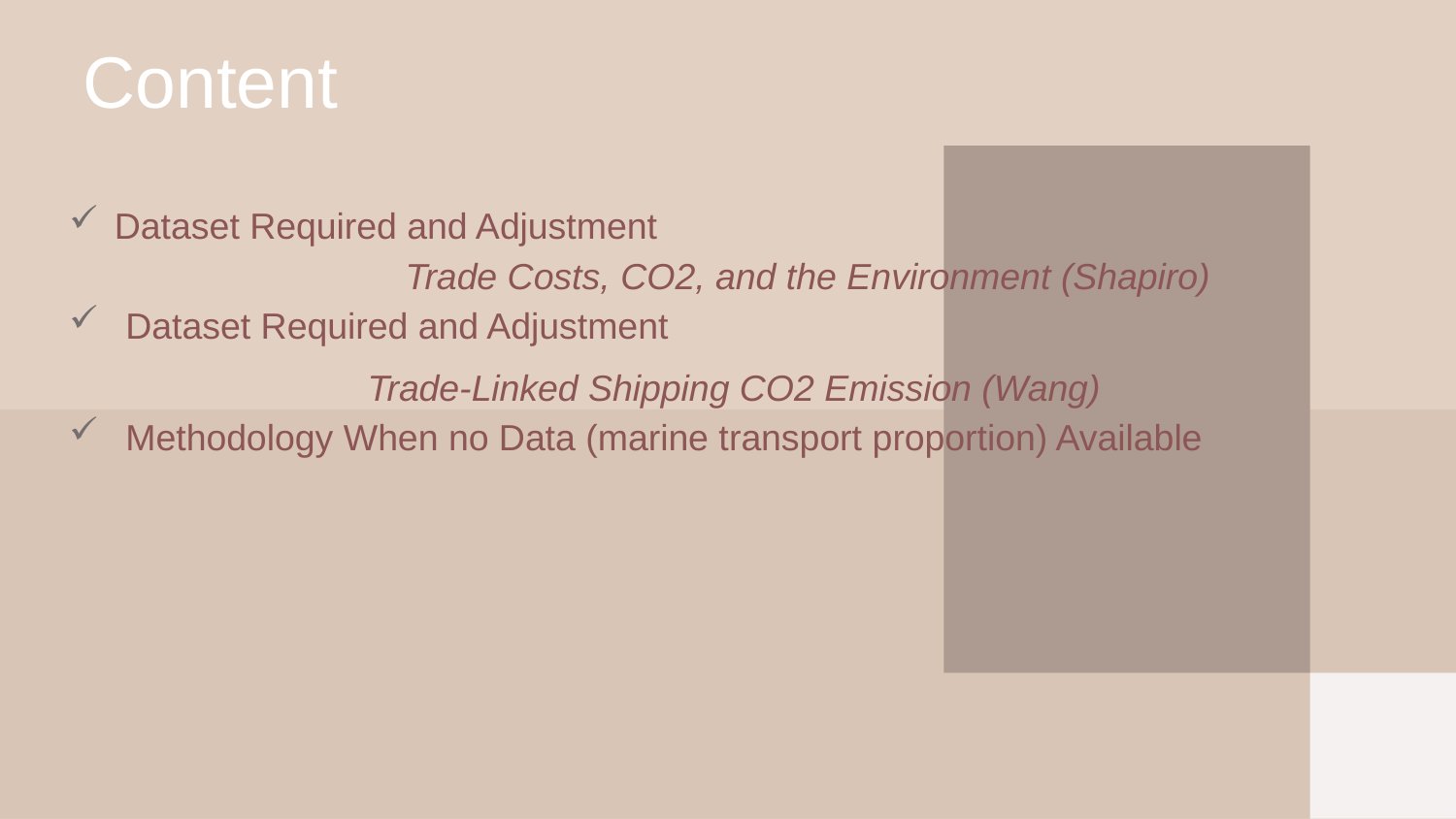

# Content
Dataset Required and Adjustment
                                 Trade Costs, CO2, and the Environment (Shapiro)
Dataset Required and Adjustment
               Trade-Linked Shipping CO2 Emission (Wang)
Methodology When no Data (marine transport proportion) Available